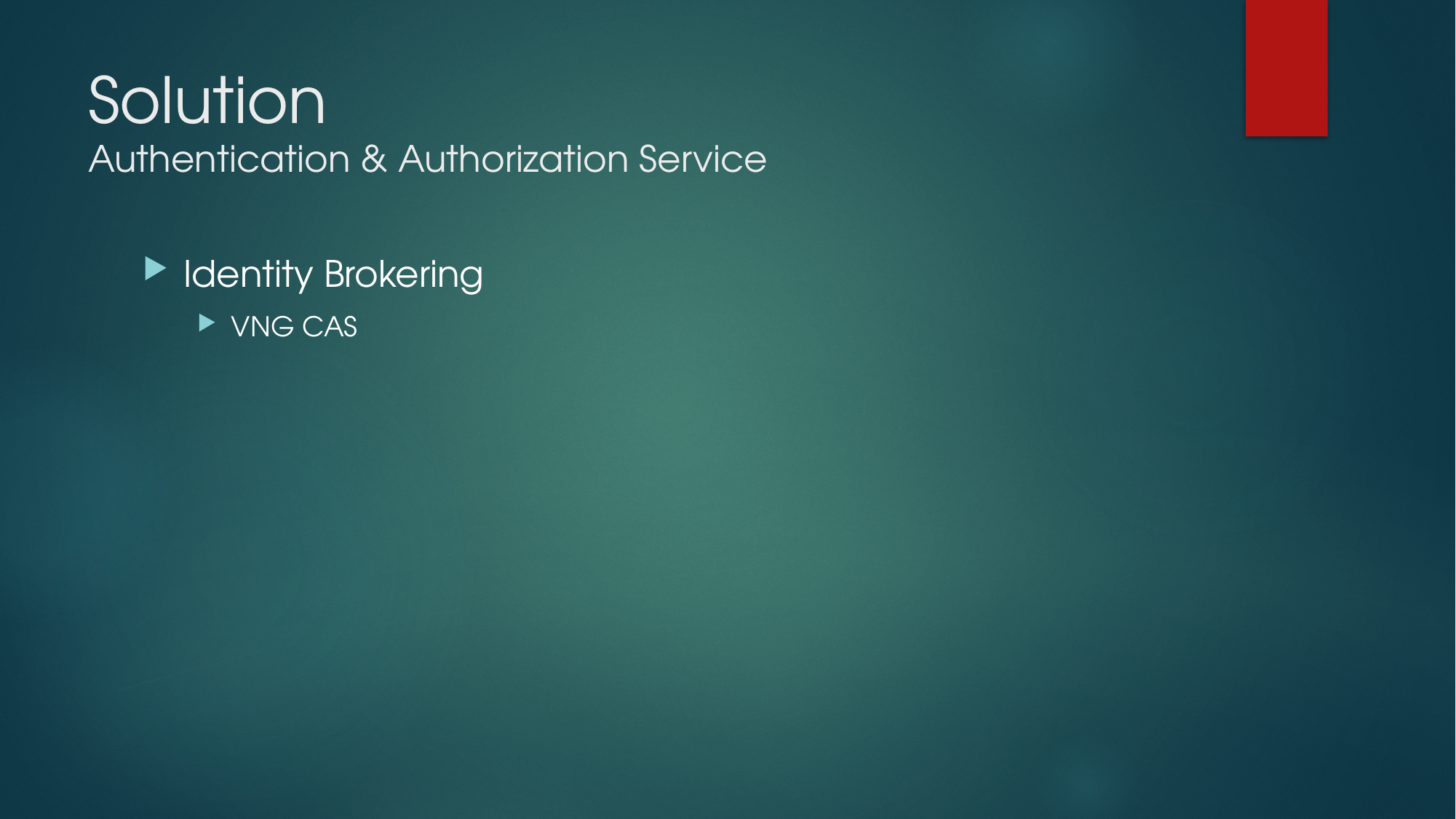

# Solution Authentication & Authorization Service
Identity Brokering
VNG CAS